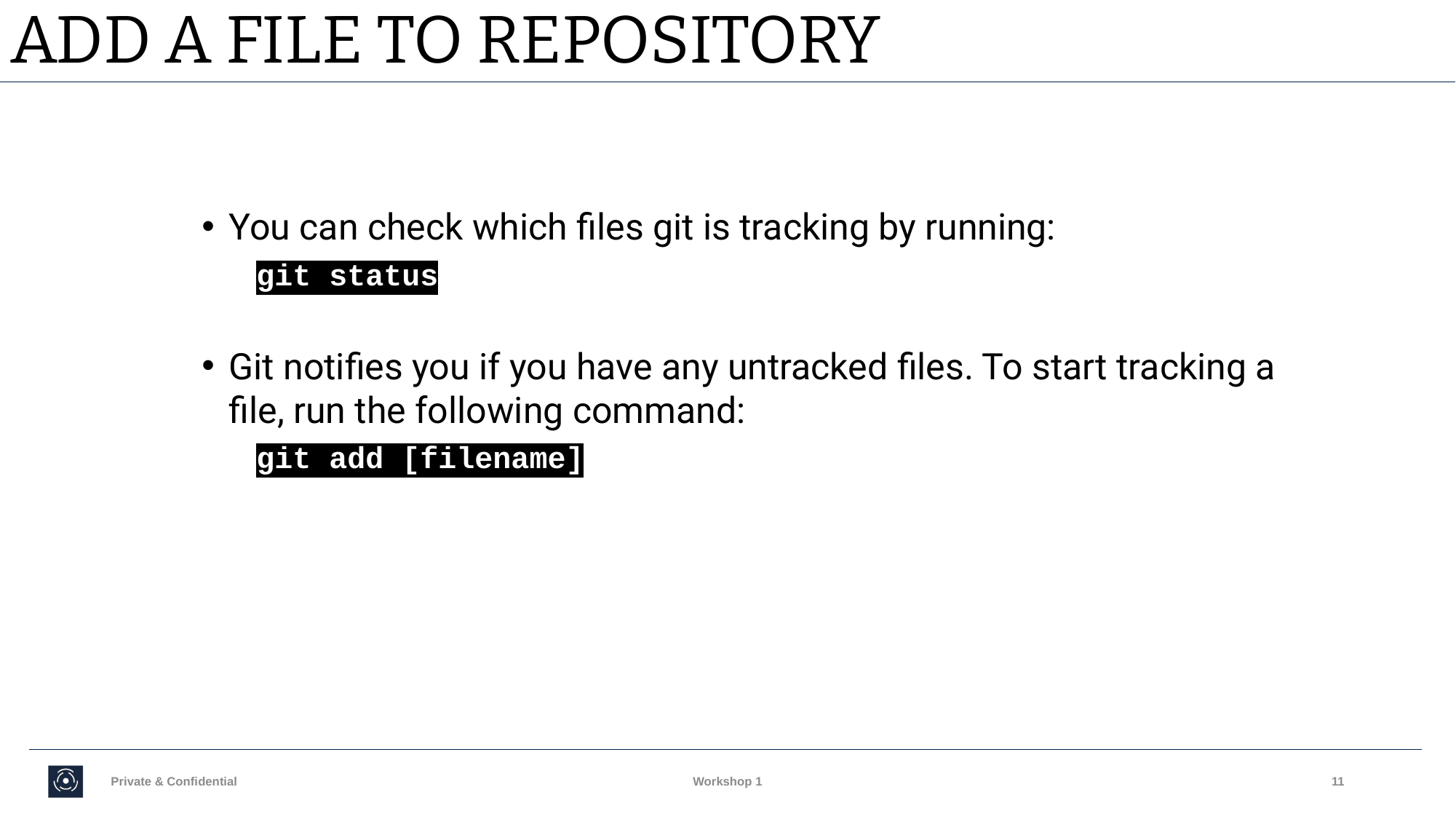

#
ADD A FILE TO REPOSITORY
You can check which files git is tracking by running:
git status

Git notifies you if you have any untracked files. To start tracking a file, run the following command:
git add [filename]
Private & Confidential
Workshop 1
11